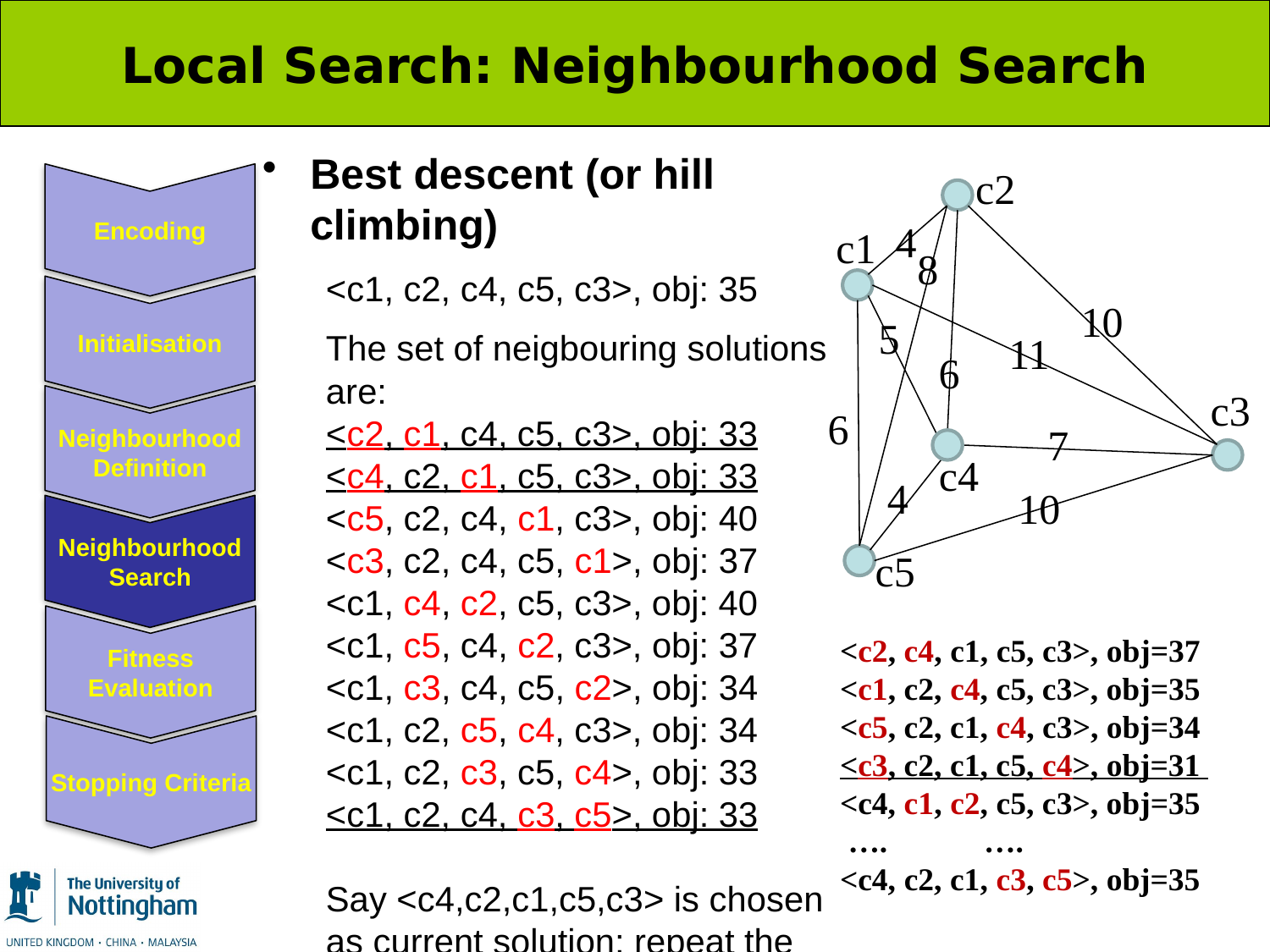

# Local Search: Neighbourhood Search
Best descent (or hill climbing)
<c1, c2, c4, c5, c3>, obj: 35
The set of neigbouring solutions are:
<c2, c1, c4, c5, c3>, obj: 33
<c4, c2, c1, c5, c3>, obj: 33
<c5, c2, c4, c1, c3>, obj: 40
<c3, c2, c4, c5, c1>, obj: 37
<c1, c4, c2, c5, c3>, obj: 40
<c1, c5, c4, c2, c3>, obj: 37
<c1, c3, c4, c5, c2>, obj: 34
<c1, c2, c5, c4, c3>, obj: 34
<c1, c2, c3, c5, c4>, obj: 33
<c1, c2, c4, c3, c5>, obj: 33

Say <c4,c2,c1,c5,c3> is chosen as current solution: repeat the above process。
c2

4
c1
8

10
5
11
6
c3
6
7

c4
4
10
c5

Encoding
Initialisation
Neighbourhood Definition
Neighbourhood Search
Fitness Evaluation
Stopping Criteria
<c2, c4, c1, c5, c3>, obj=37
<c1, c2, c4, c5, c3>, obj=35
<c5, c2, c1, c4, c3>, obj=34
<c3, c2, c1, c5, c4>, obj=31
<c4, c1, c2, c5, c3>, obj=35
 ….            ….
<c4, c2, c1, c3, c5>, obj=35
38